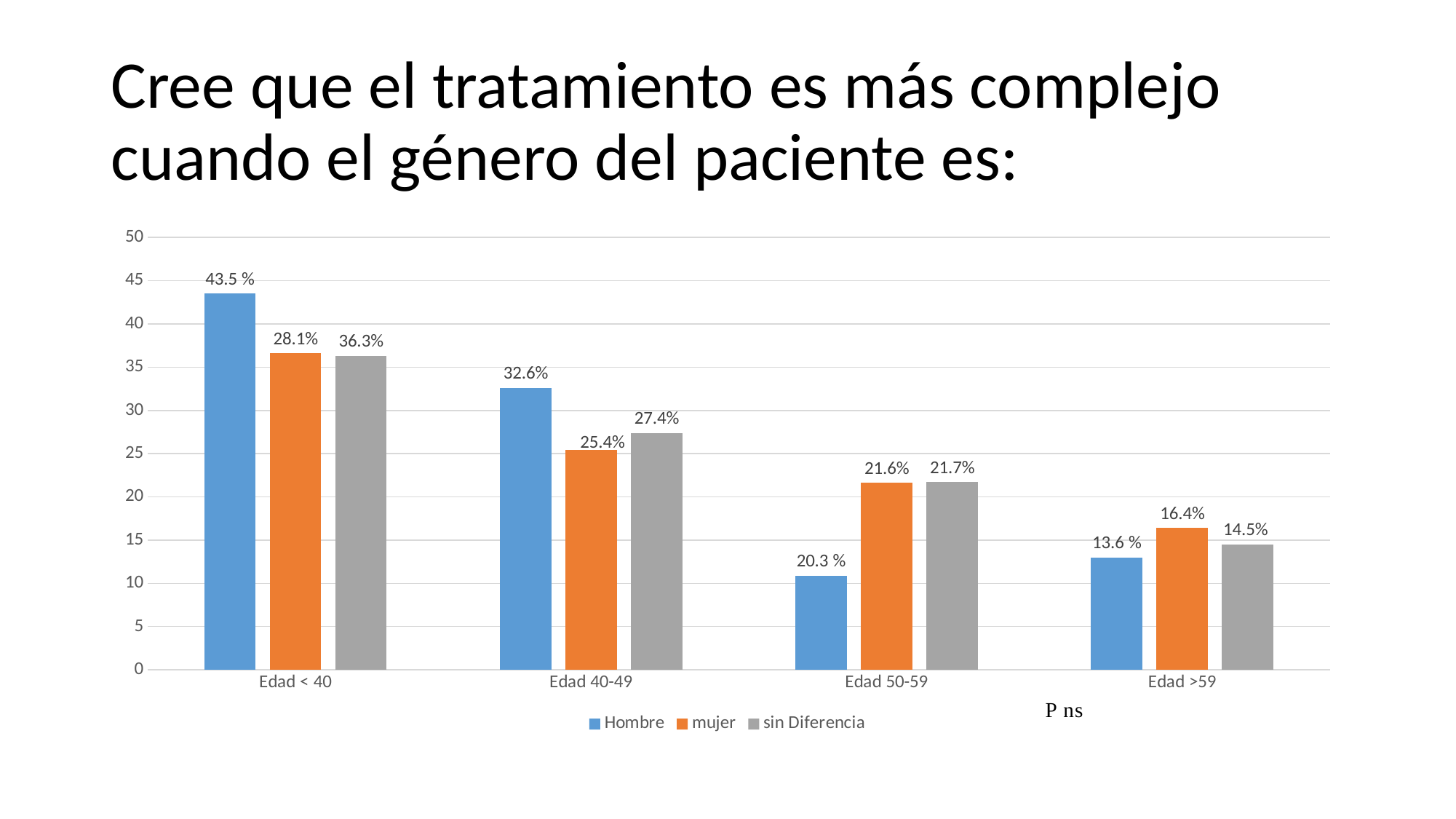

# Cree que el tratamiento es más complejo cuando el género del paciente es:

### Chart

| Category | Hombre | mujer | sin Diferencia |
|---|---|---|---|
| Edad < 40 | 43.5 | 36.6 | 36.3 |
| Edad 40-49 | 32.6 | 25.4 | 27.4 |
| Edad 50-59 | 10.9 | 21.6 | 21.7 |
| Edad >59 | 13.0 | 16.4 | 14.5 |